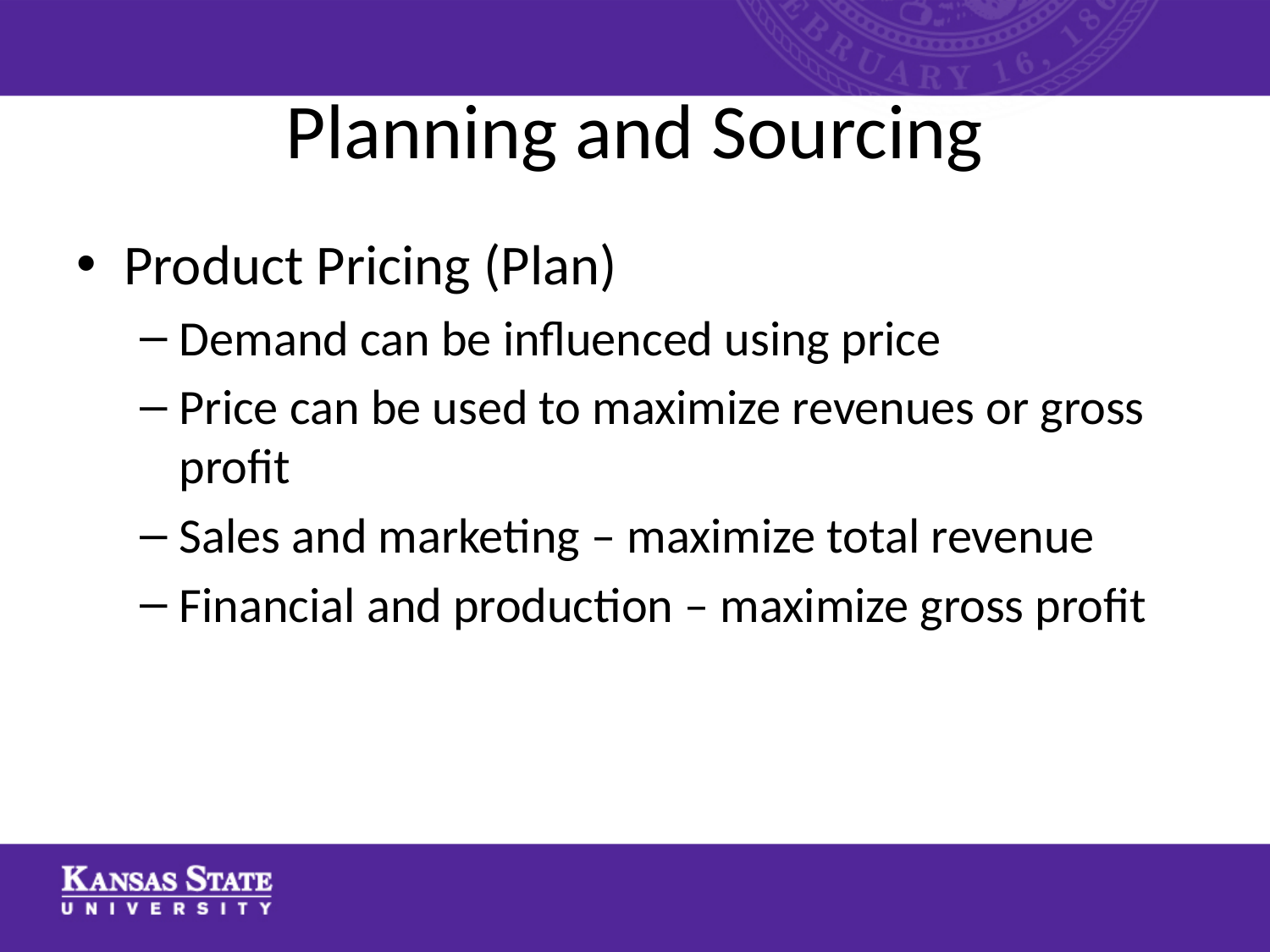

# Planning and Sourcing
Product Pricing (Plan)
Demand can be influenced using price
Price can be used to maximize revenues or gross profit
Sales and marketing – maximize total revenue
Financial and production – maximize gross profit